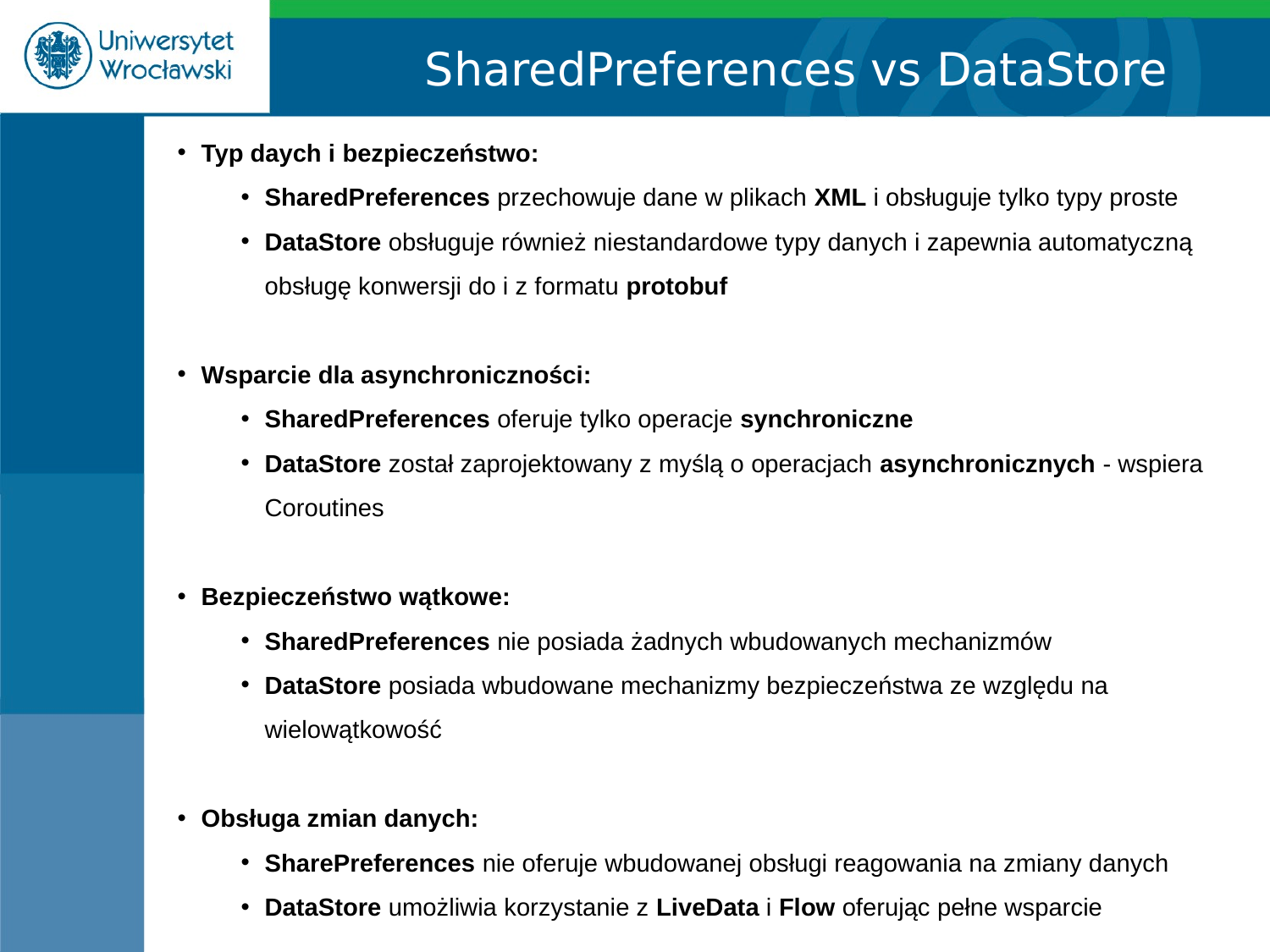

SharedPreferences vs DataStore
Typ daych i bezpieczeństwo:
SharedPreferences przechowuje dane w plikach XML i obsługuje tylko typy proste
DataStore obsługuje również niestandardowe typy danych i zapewnia automatyczną obsługę konwersji do i z formatu protobuf

Wsparcie dla asynchroniczności:
SharedPreferences oferuje tylko operacje synchroniczne
DataStore został zaprojektowany z myślą o operacjach asynchronicznych - wspiera Coroutines

Bezpieczeństwo wątkowe:
SharedPreferences nie posiada żadnych wbudowanych mechanizmów
DataStore posiada wbudowane mechanizmy bezpieczeństwa ze względu na wielowątkowość

Obsługa zmian danych:
SharePreferences nie oferuje wbudowanej obsługi reagowania na zmiany danych
DataStore umożliwia korzystanie z LiveData i Flow oferując pełne wsparcie